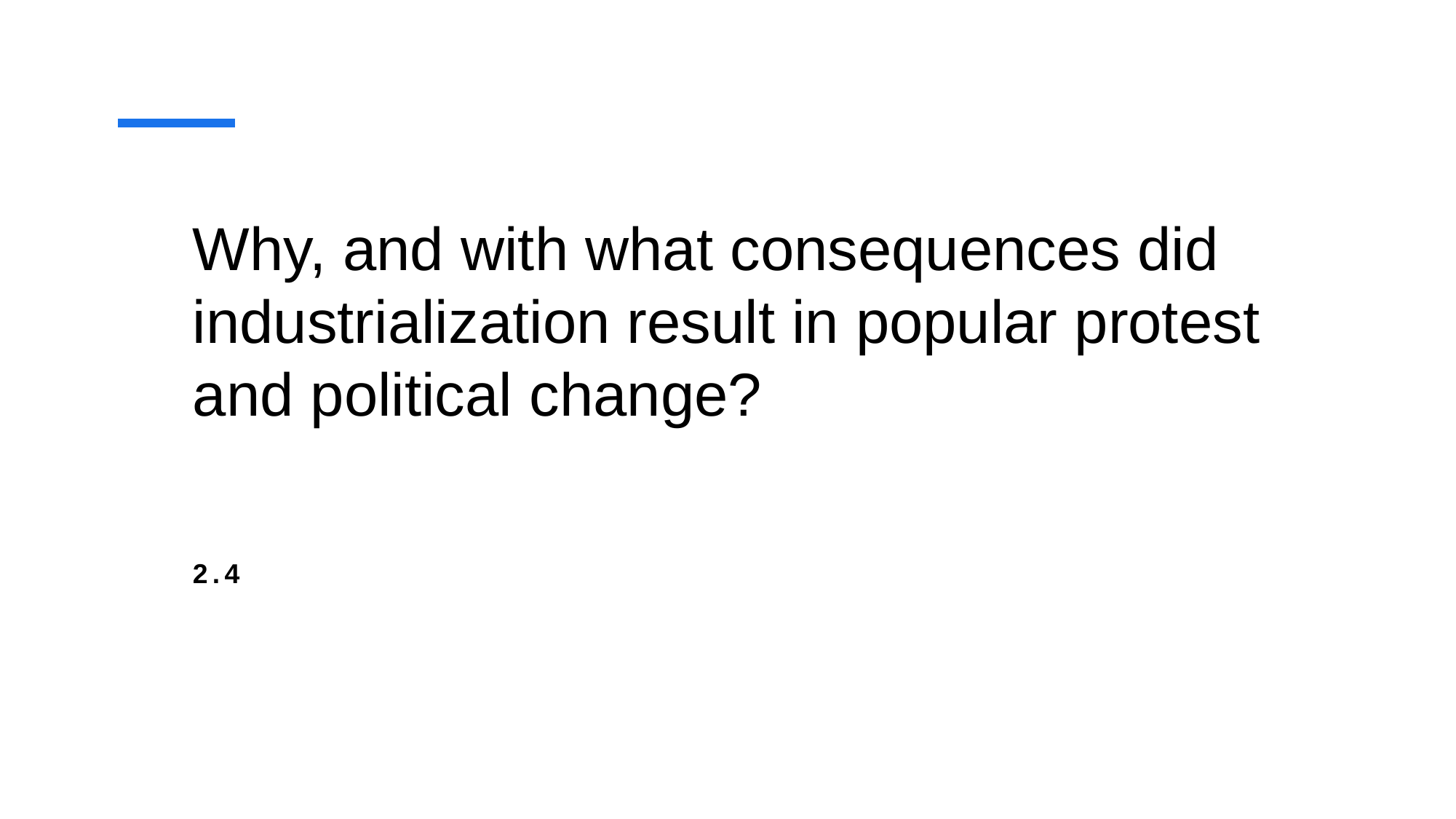

# Why, and with what consequences did industrialization result in popular protest and political change?
2.4